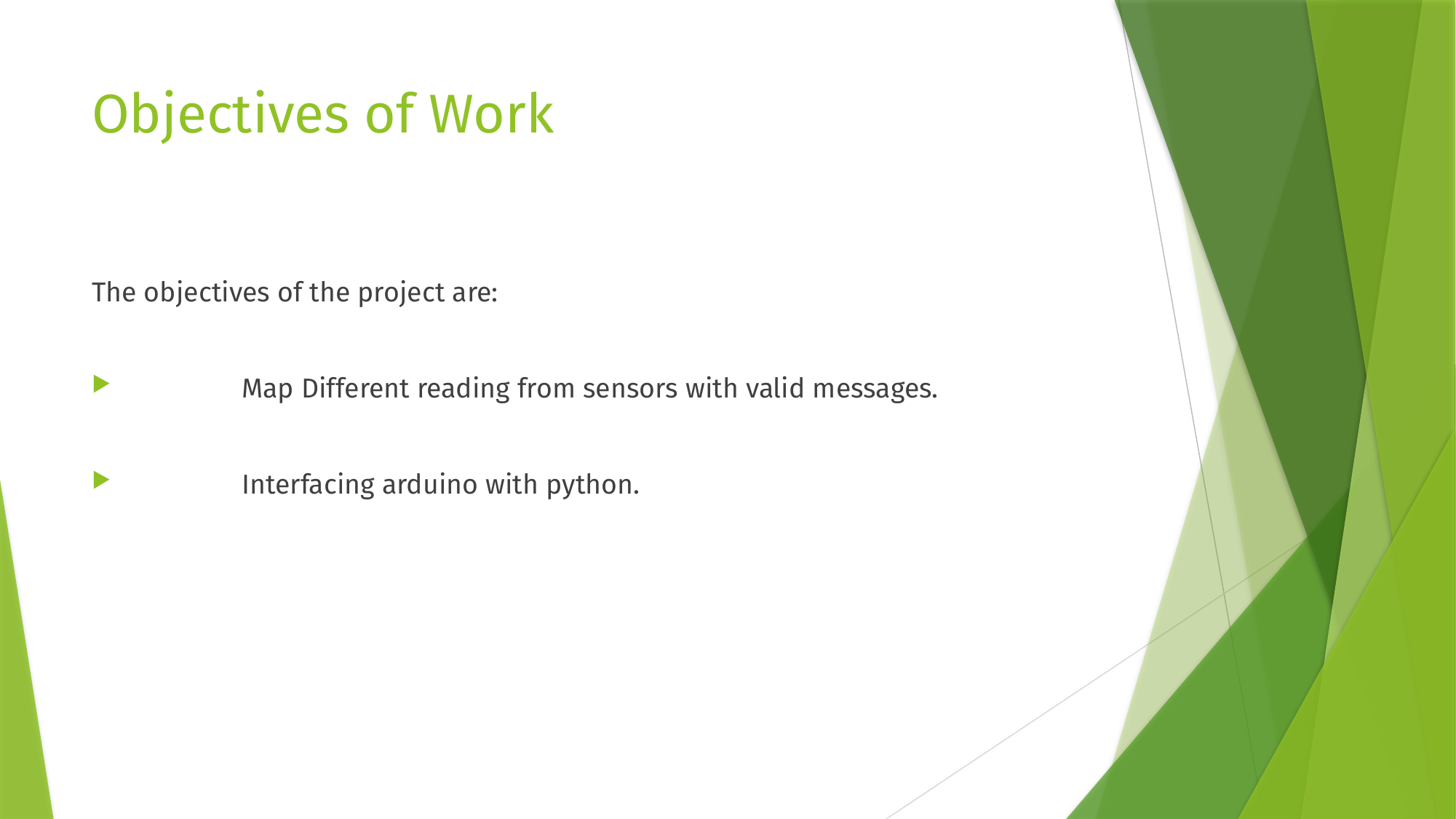

# Objectives of Work
The objectives of the project are:

	Map Different reading from sensors with valid messages.

	Interfacing arduino with python.